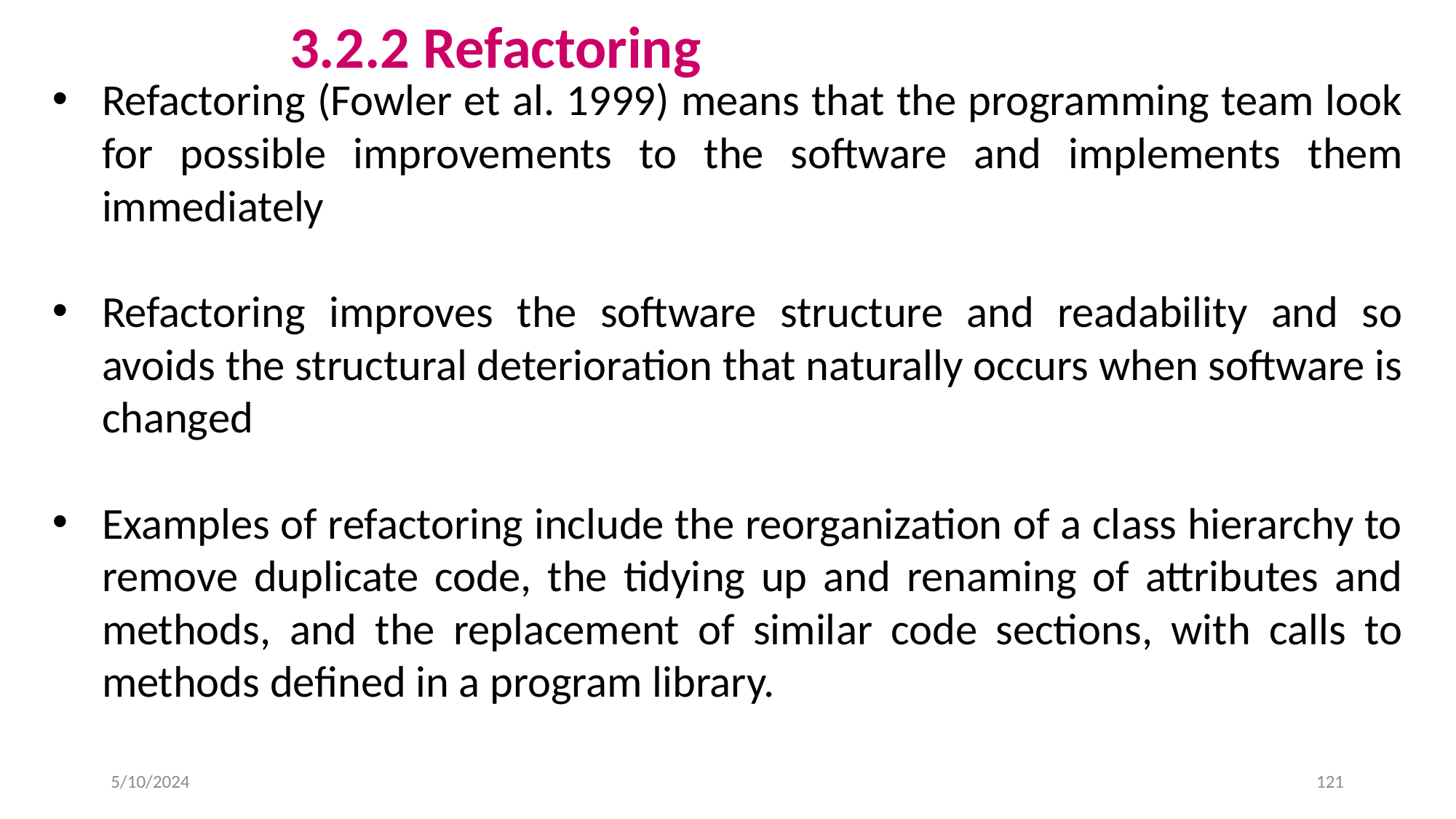

3.2.2 Refactoring
Refactoring (Fowler et al. 1999) means that the programming team look for possible improvements to the software and implements them immediately

Refactoring improves the software structure and readability and so avoids the structural deterioration that naturally occurs when software is changed

Examples of refactoring include the reorganization of a class hierarchy to remove duplicate code, the tidying up and renaming of attributes and methods, and the replacement of similar code sections, with calls to methods defined in a program library.
5/10/2024
121